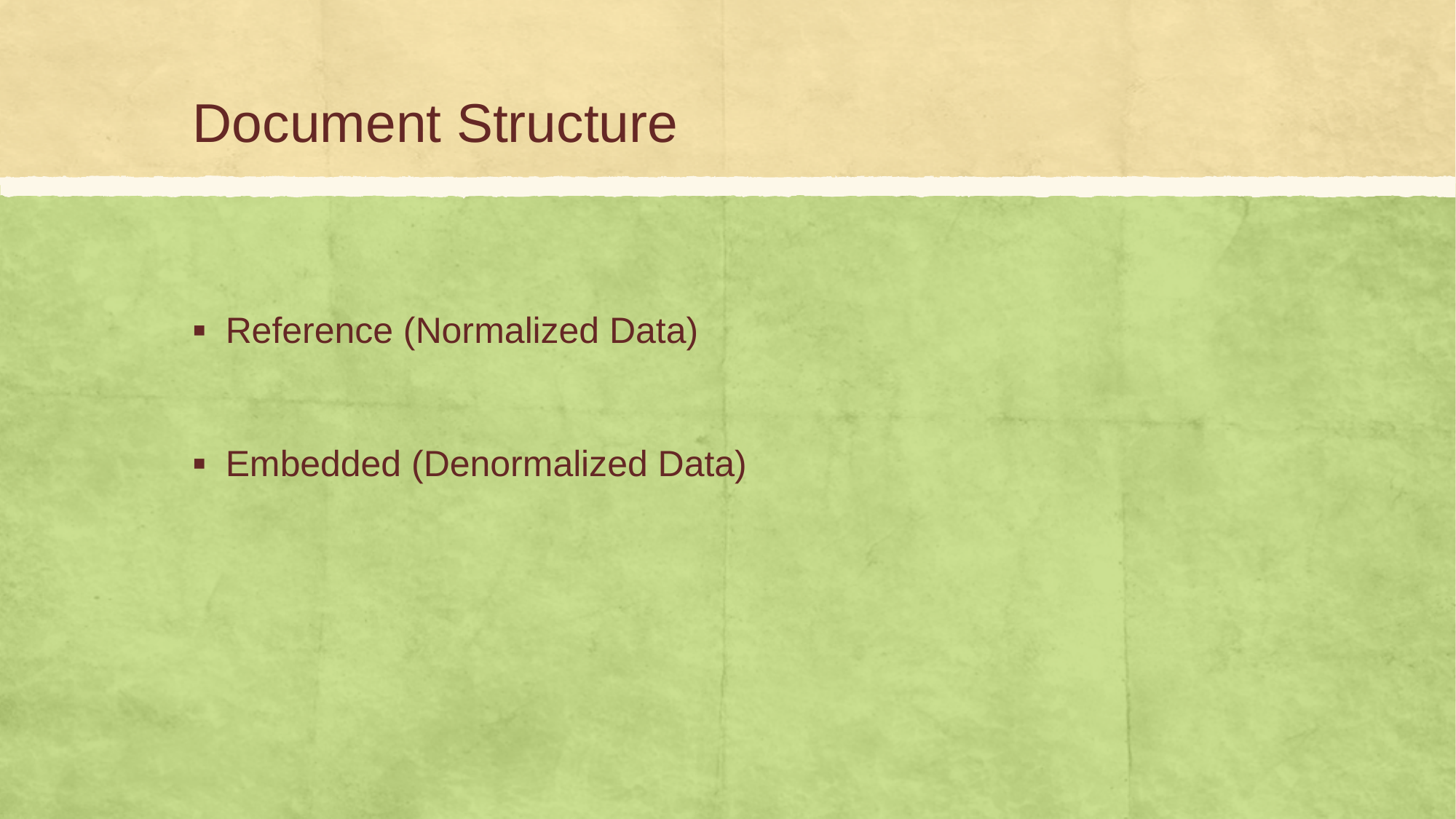

# Document Structure
Reference (Normalized Data)

Embedded (Denormalized Data)